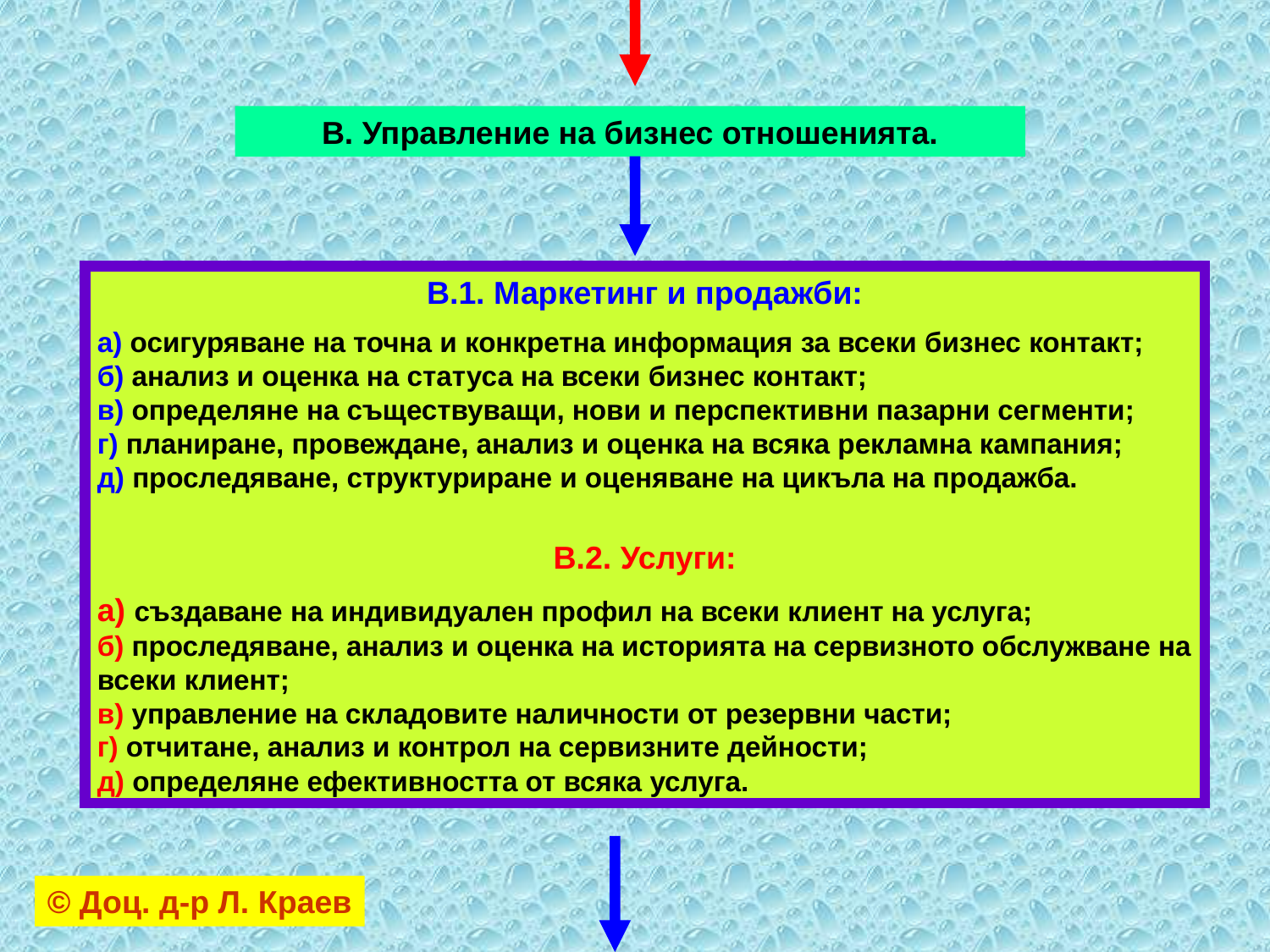

В. Управление на бизнес отношенията.

В.1. Маркетинг и продажби:
а) осигуряване на точна и конкретна информация за всеки бизнес контакт;
б) анализ и оценка на статуса на всеки бизнес контакт;
в) определяне на съществуващи, нови и перспективни пазарни сегменти;
г) планиране, провеждане, анализ и оценка на всяка рекламна кампания;
д) проследяване, структуриране и оценяване на цикъла на продажба.
В.2. Услуги:
а) създаване на индивидуален профил на всеки клиент на услуга;
б) проследяване, анализ и оценка на историята на сервизното обслужване на всеки клиент;
в) управление на складовите наличности от резервни части;
г) отчитане, анализ и контрол на сервизните дейности;
д) определяне ефективността от всяка услуга.

© Доц. д-р Л. Краев